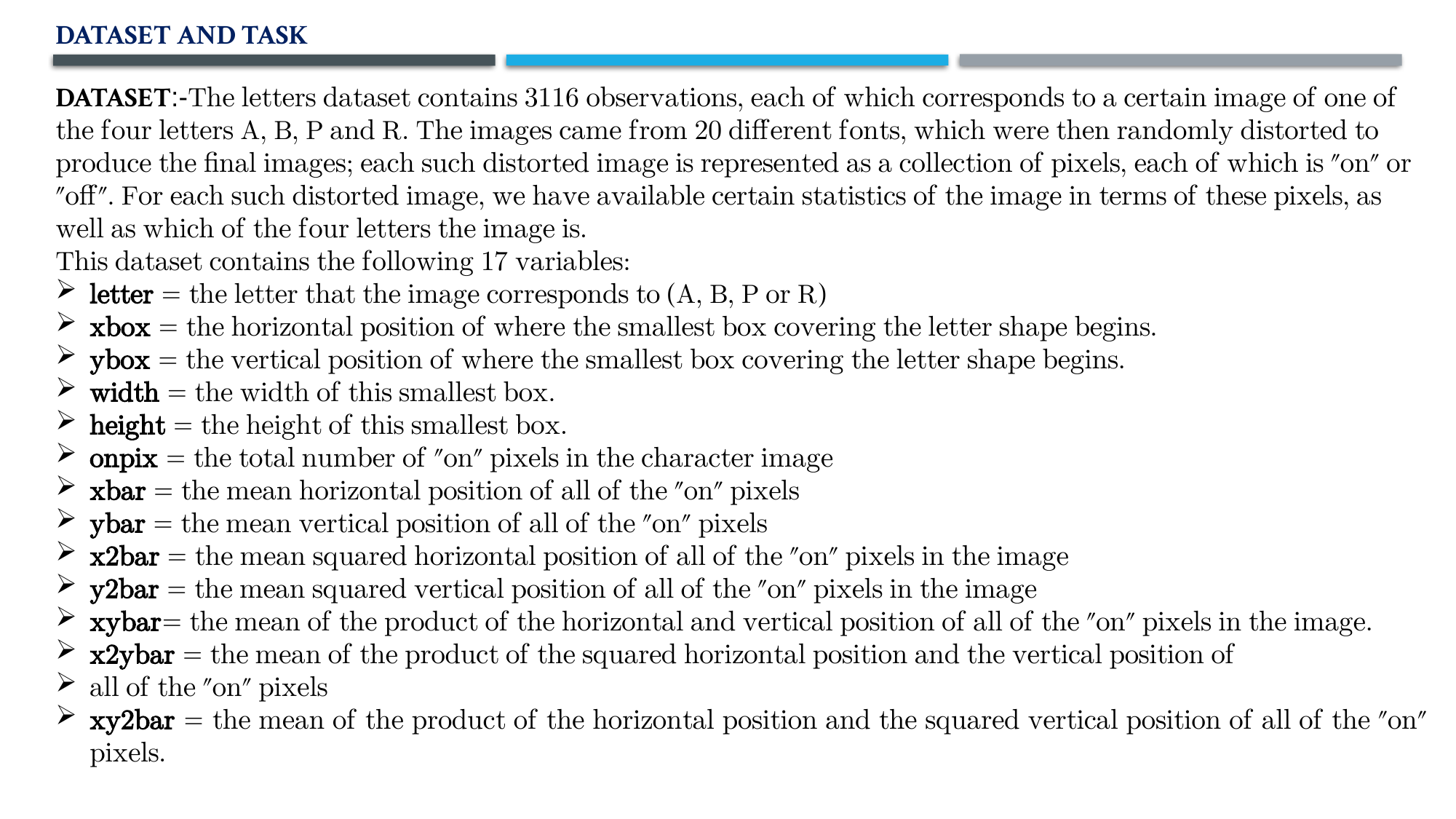

DATASET AND TASK
DATASET:-The letters dataset contains 3116 observations, each of which corresponds to a certain image of one of the four letters A, B, P and R. The images came from 20 different fonts, which were then randomly distorted to produce the final images; each such distorted image is represented as a collection of pixels, each of which is "on" or "off". For each such distorted image, we have available certain statistics of the image in terms of these pixels, as well as which of the four letters the image is.
This dataset contains the following 17 variables:
letter = the letter that the image corresponds to (A, B, P or R)
xbox = the horizontal position of where the smallest box covering the letter shape begins.
ybox = the vertical position of where the smallest box covering the letter shape begins.
width = the width of this smallest box.
height = the height of this smallest box.
onpix = the total number of "on" pixels in the character image
xbar = the mean horizontal position of all of the "on" pixels
ybar = the mean vertical position of all of the "on" pixels
x2bar = the mean squared horizontal position of all of the "on" pixels in the image
y2bar = the mean squared vertical position of all of the "on" pixels in the image
xybar= the mean of the product of the horizontal and vertical position of all of the "on" pixels in the image.
x2ybar = the mean of the product of the squared horizontal position and the vertical position of
all of the "on" pixels
xy2bar = the mean of the product of the horizontal position and the squared vertical position of all of the "on" pixels.